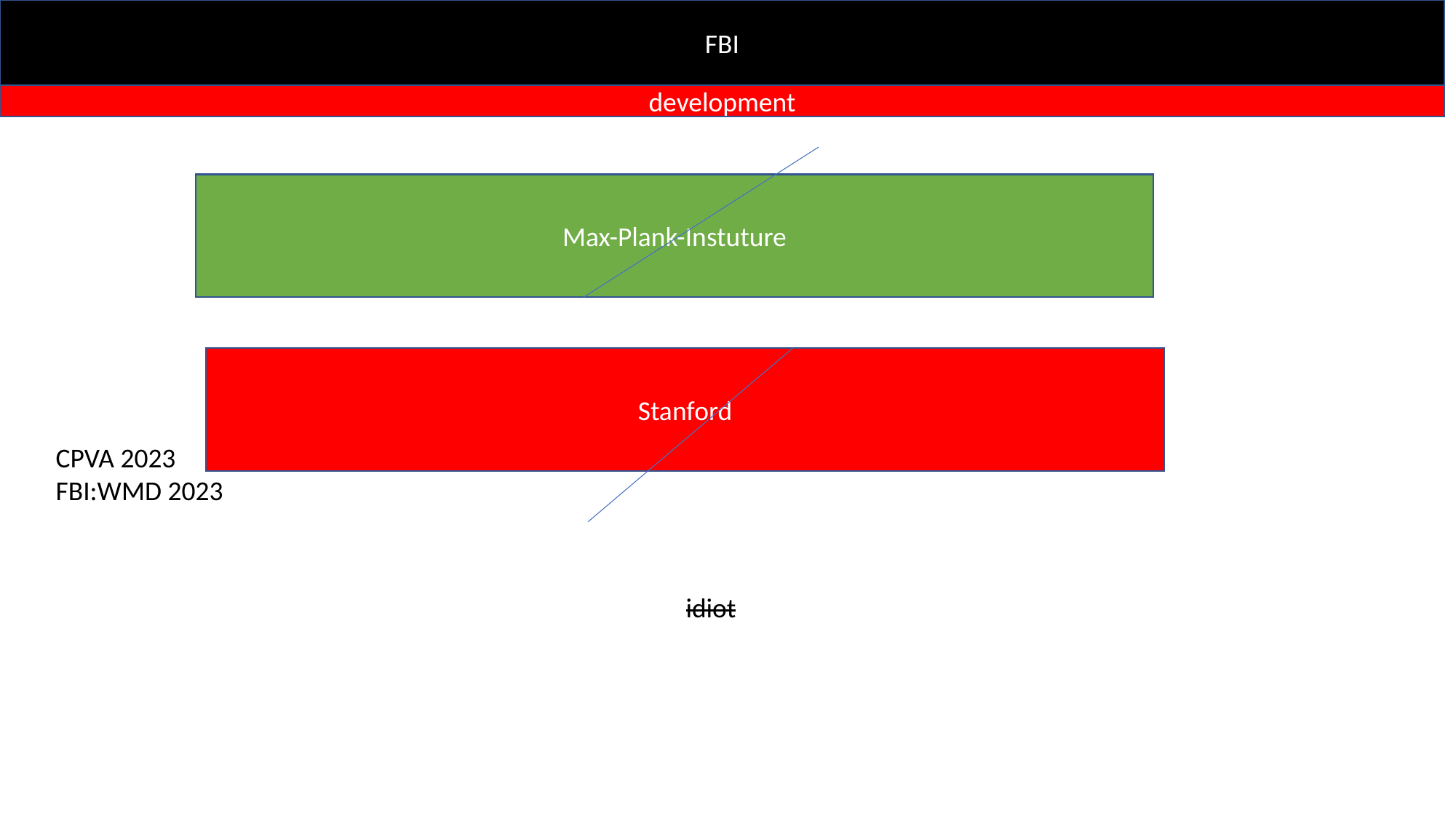

FBI
#ifndef SOME_CLASS_H #define SOME_CLASS_H
development
Max-Plank-Instuture
Stanford
CPVA 2023
FBI:WMD 2023
idiot